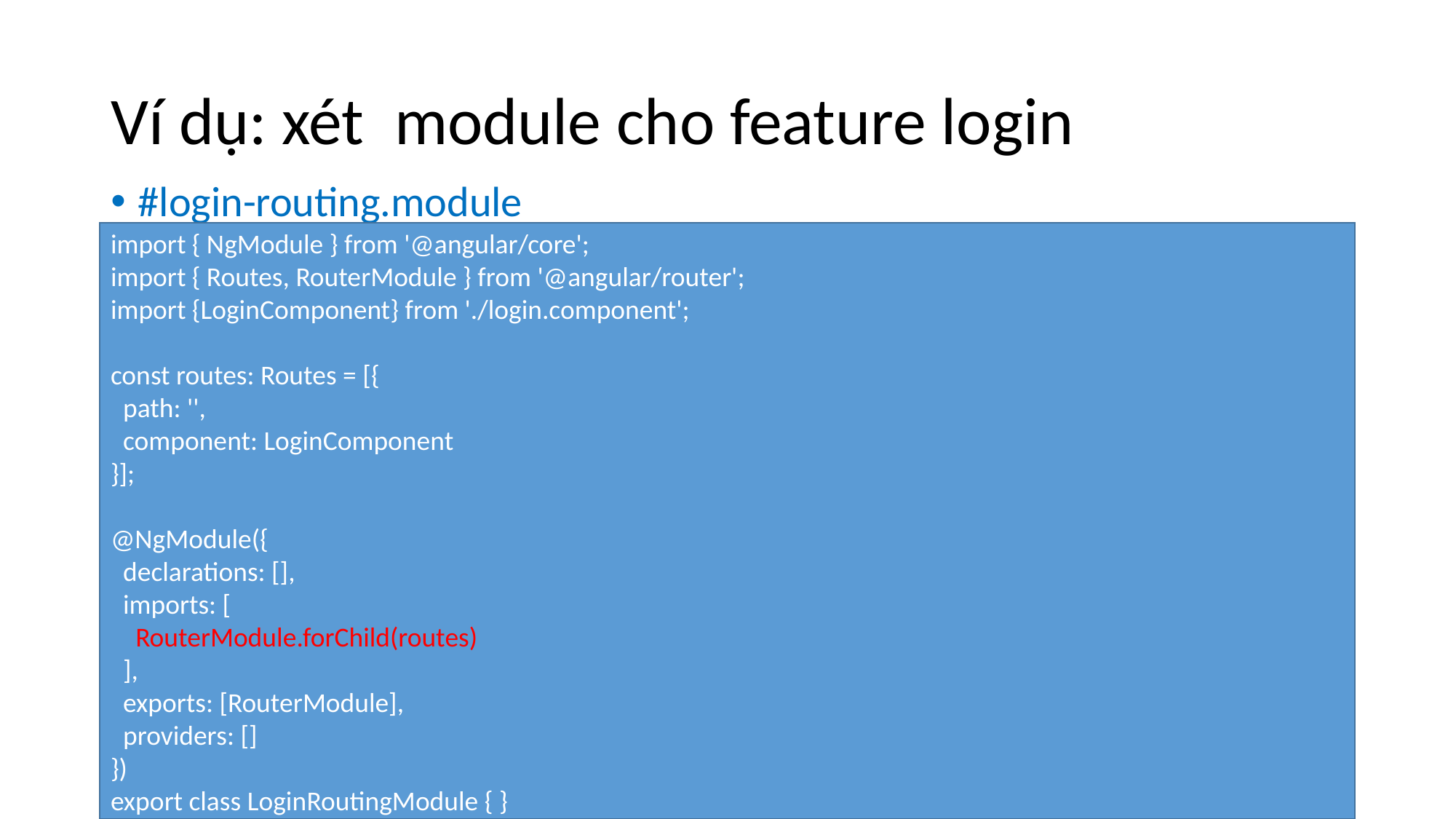

# Ví dụ: xét  module cho feature login
#login-routing.module
import { NgModule } from '@angular/core';
import { Routes, RouterModule } from '@angular/router';
import {LoginComponent} from './login.component';

const routes: Routes = [{
  path: '',
  component: LoginComponent
}];

@NgModule({
  declarations: [],
  imports: [
    RouterModule.forChild(routes)
  ],
  exports: [RouterModule],
  providers: []
})
export class LoginRoutingModule { }